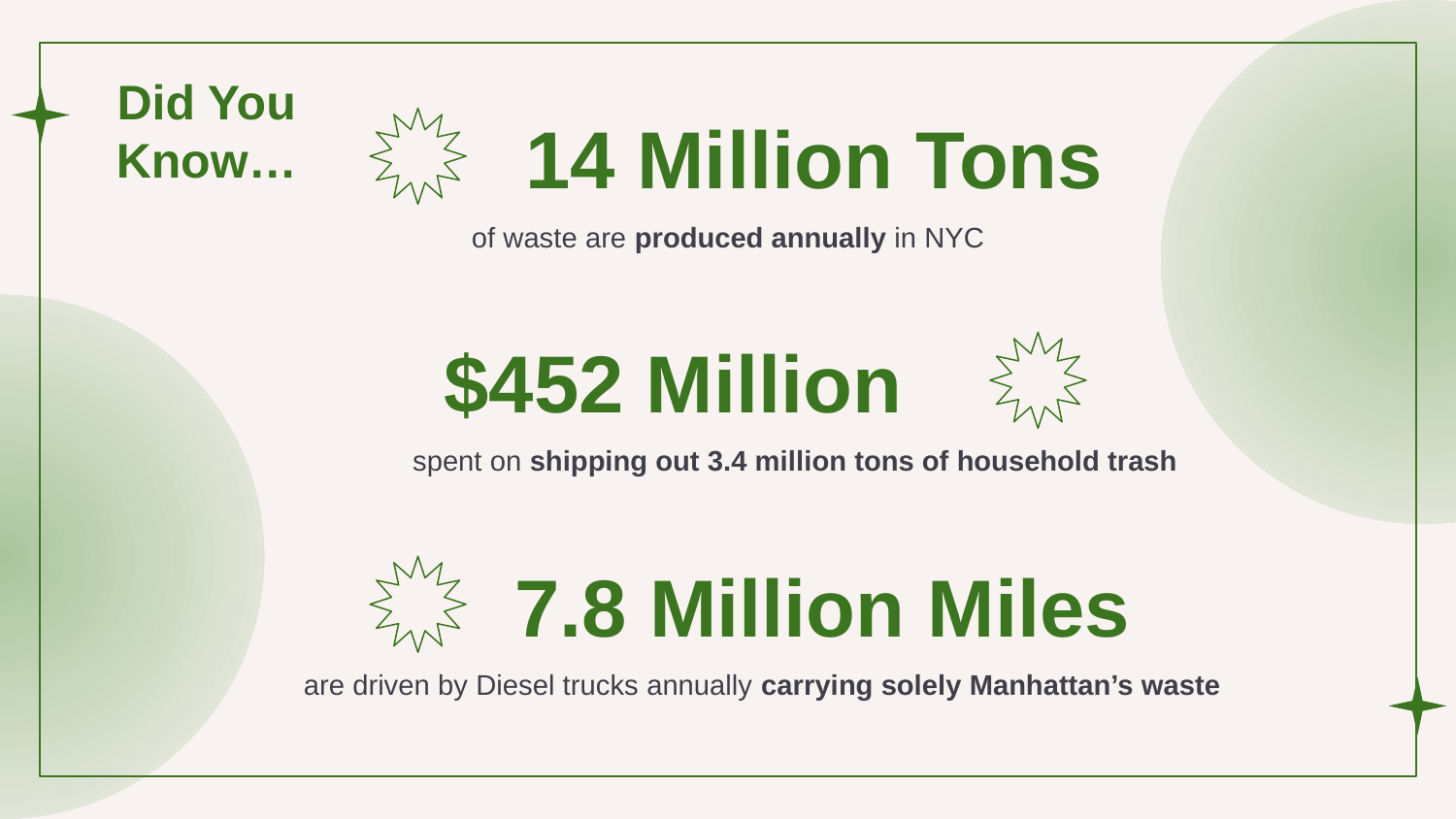

Did You Know…

# 14 Million Tons
of waste are produced annually in NYC
$452 Million

spent on shipping out 3.4 million tons of household trash

7.8 Million Miles
are driven by Diesel trucks annually carrying solely Manhattan’s waste